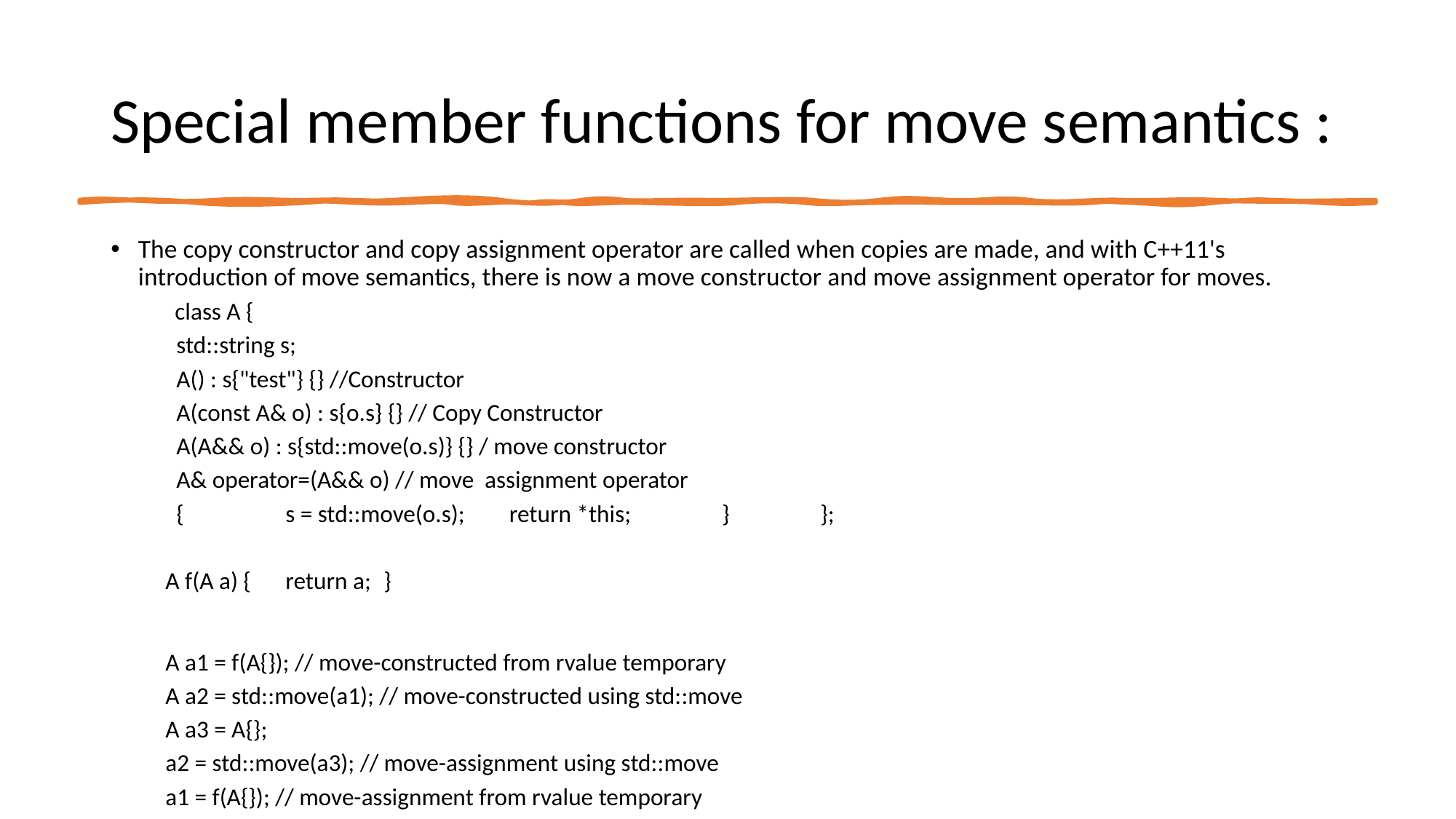

# Special member functions for move semantics :

The copy constructor and copy assignment operator are called when copies are made, and with C++11's introduction of move semantics, there is now a move constructor and move assignment operator for moves.
  class A {
  std::string s;
  A() : s{"test"} {} //Constructor
  A(const A& o) : s{o.s} {} // Copy Constructor
  A(A&& o) : s{std::move(o.s)} {} / move constructor
  A& operator=(A&& o) // move  assignment operator
  { 	  s = std::move(o.s);	   return *this;	  }	};

A f(A a) {	  return a;	}

A a1 = f(A{}); // move-constructed from rvalue temporary
A a2 = std::move(a1); // move-constructed using std::move
A a3 = A{};
a2 = std::move(a3); // move-assignment using std::move
a1 = f(A{}); // move-assignment from rvalue temporary